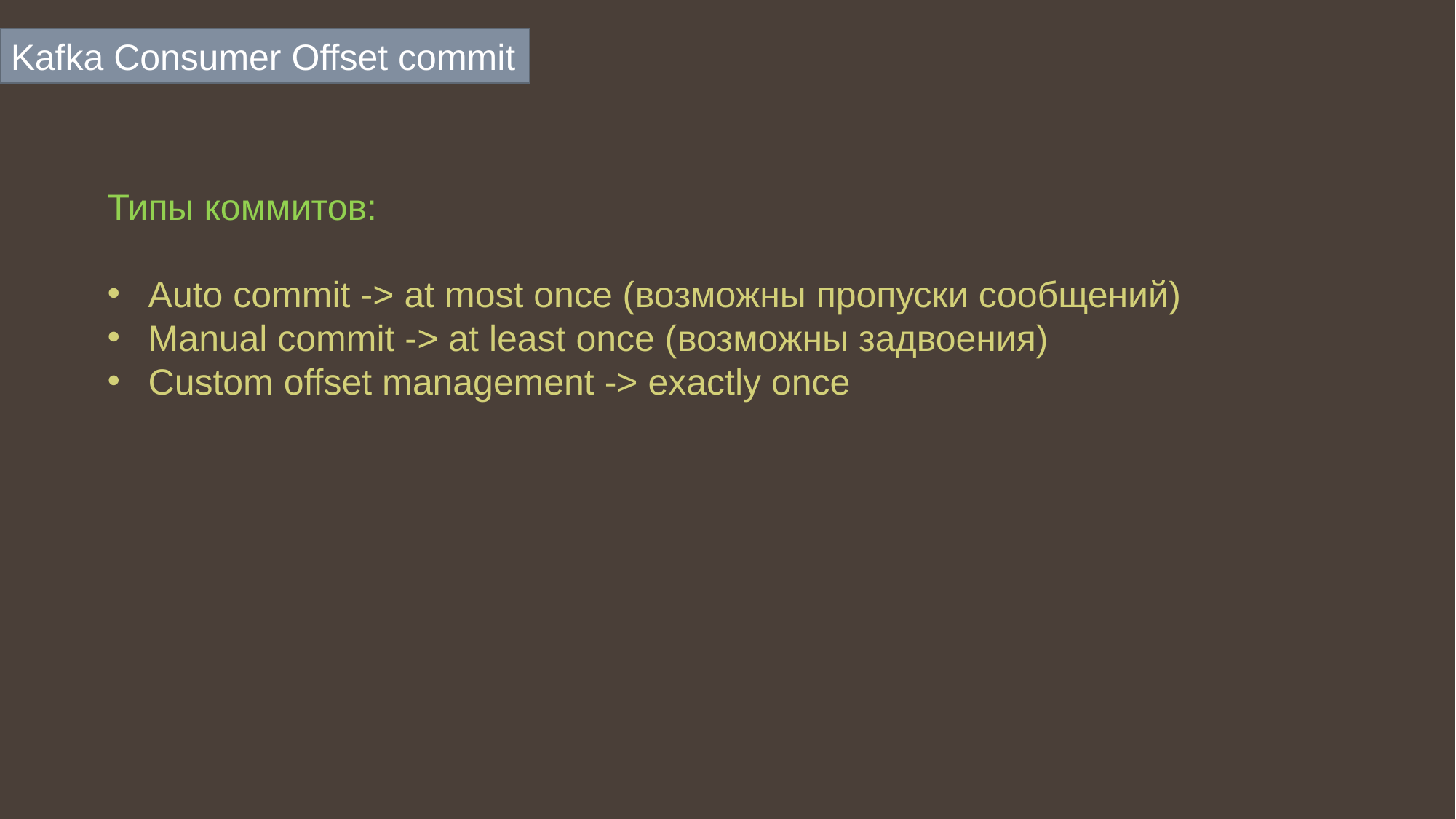

Kafka Consumer Offset commit
Типы коммитов:

Auto commit -> at most once (возможны пропуски сообщений)
Manual commit -> at least once (возможны задвоения)
Custom offset management -> exactly once